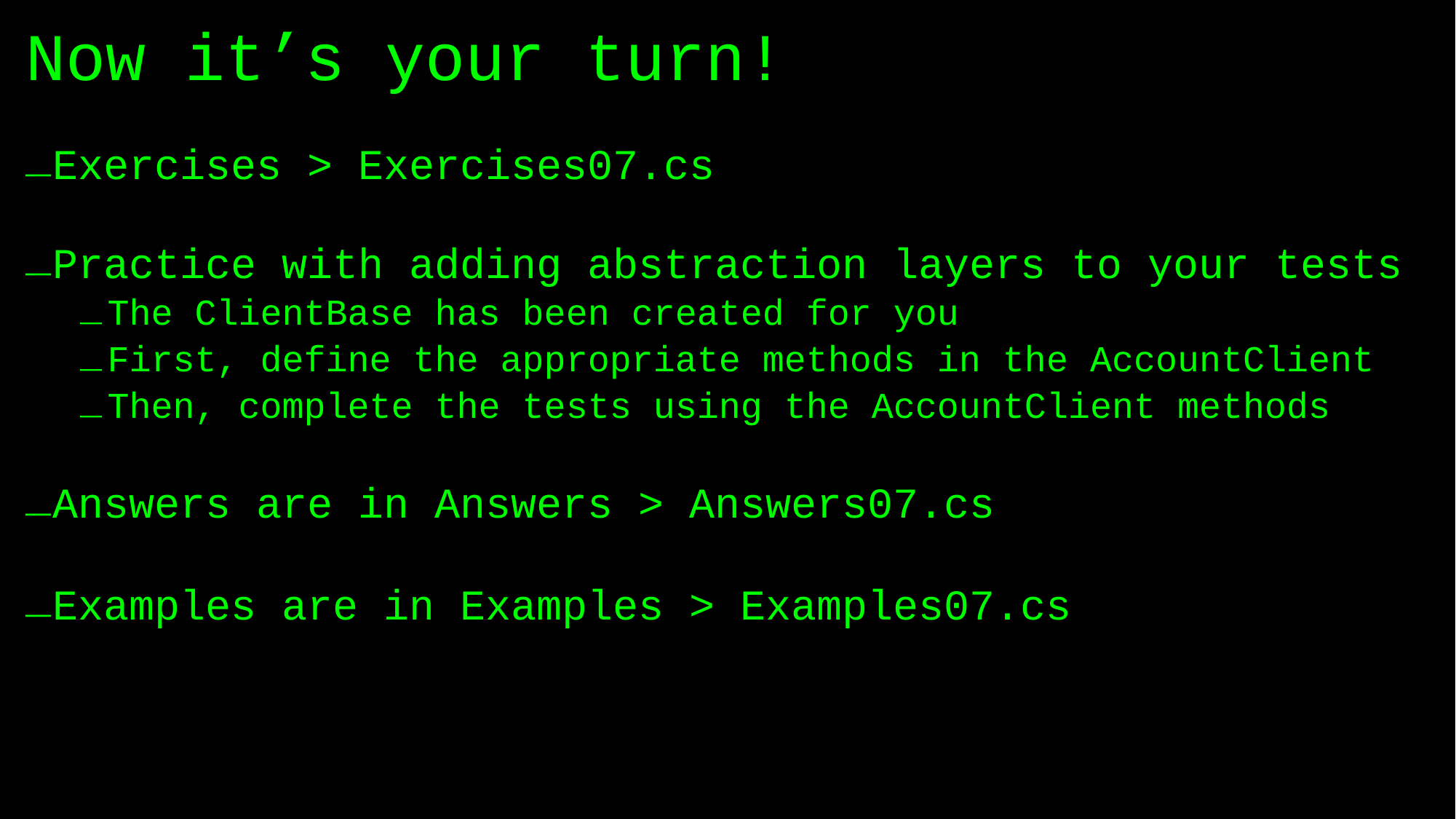

# Now it’s your turn!
Exercises > Exercises07.cs

Practice with adding abstraction layers to your tests
The ClientBase has been created for you
First, define the appropriate methods in the AccountClient
Then, complete the tests using the AccountClient methods

Answers are in Answers > Answers07.cs

Examples are in Examples > Examples07.cs